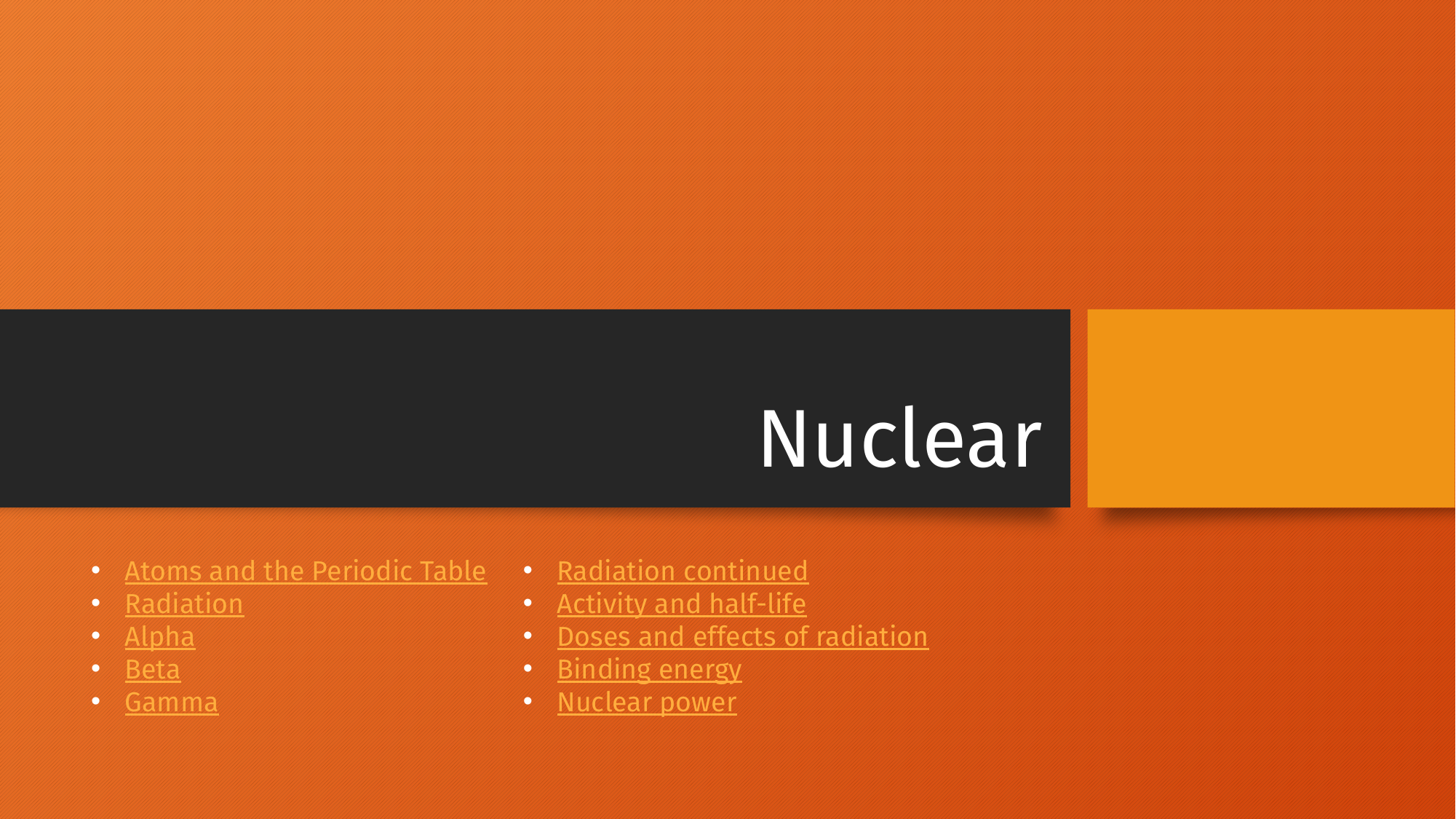

# Nuclear
Radiation continued
Activity and half-life
Doses and effects of radiation
Binding energy
Nuclear power
Atoms and the Periodic Table
Radiation
Alpha
Beta
Gamma